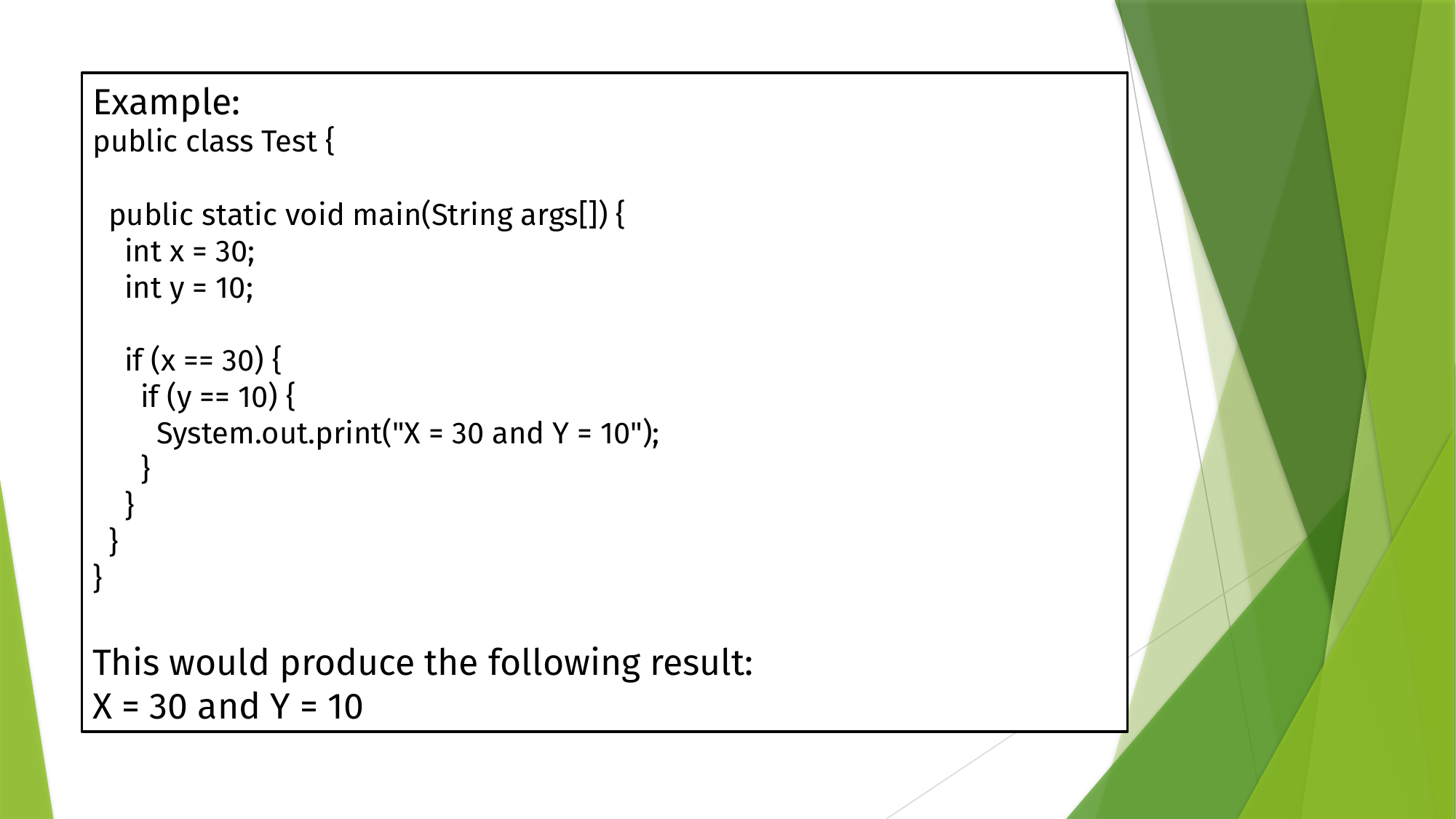

Example:
public class Test {
  public static void main(String args[]) {
    int x = 30;
    int y = 10;
    if (x == 30) {
      if (y == 10) {
        System.out.print("X = 30 and Y = 10");
      }
    }
  }
}

This would produce the following result:
X = 30 and Y = 10